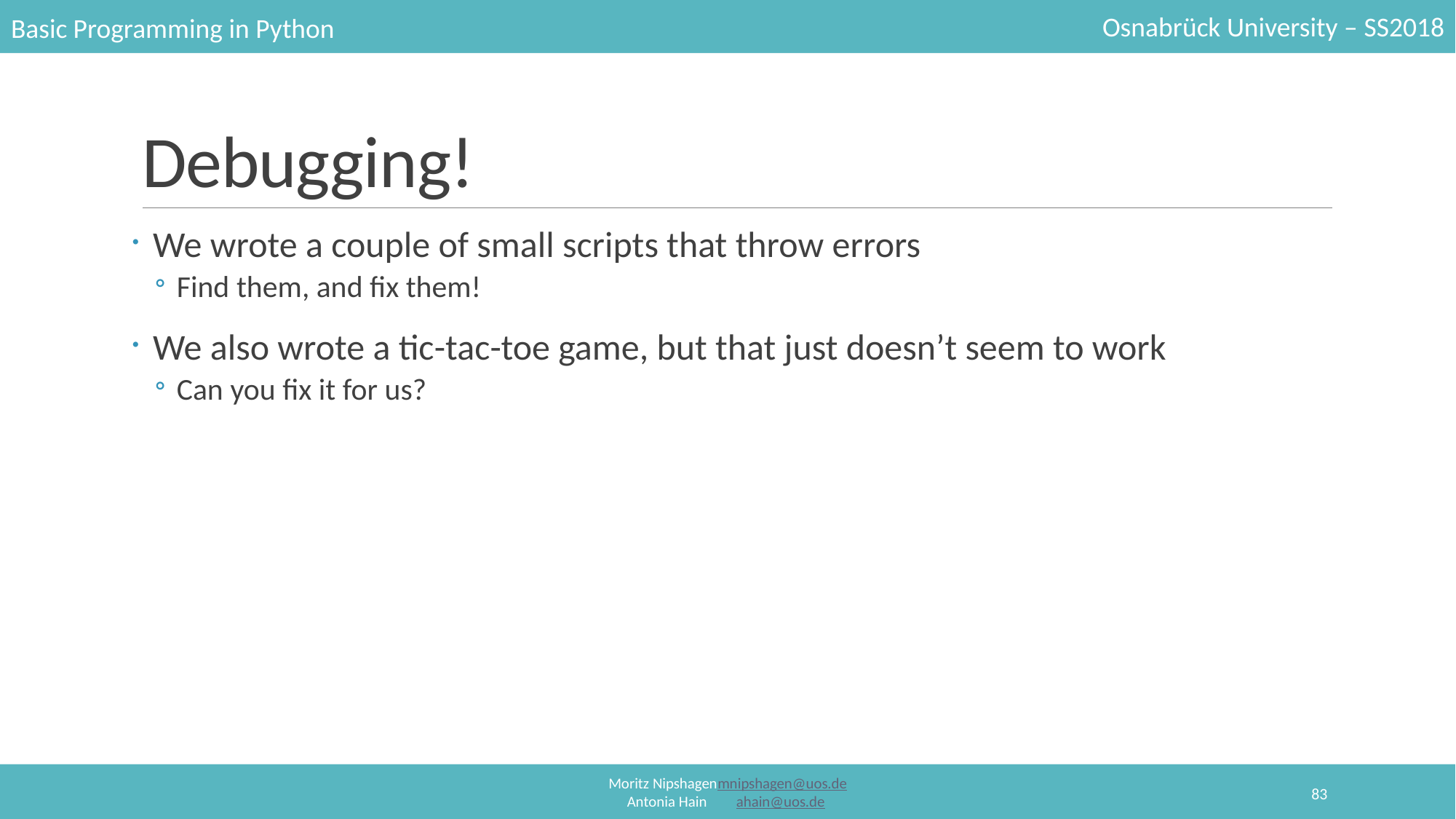

# Debugging!
We wrote a couple of small scripts that throw errors
Find them, and fix them!
We also wrote a tic-tac-toe game, but that just doesn’t seem to work
Can you fix it for us?
83